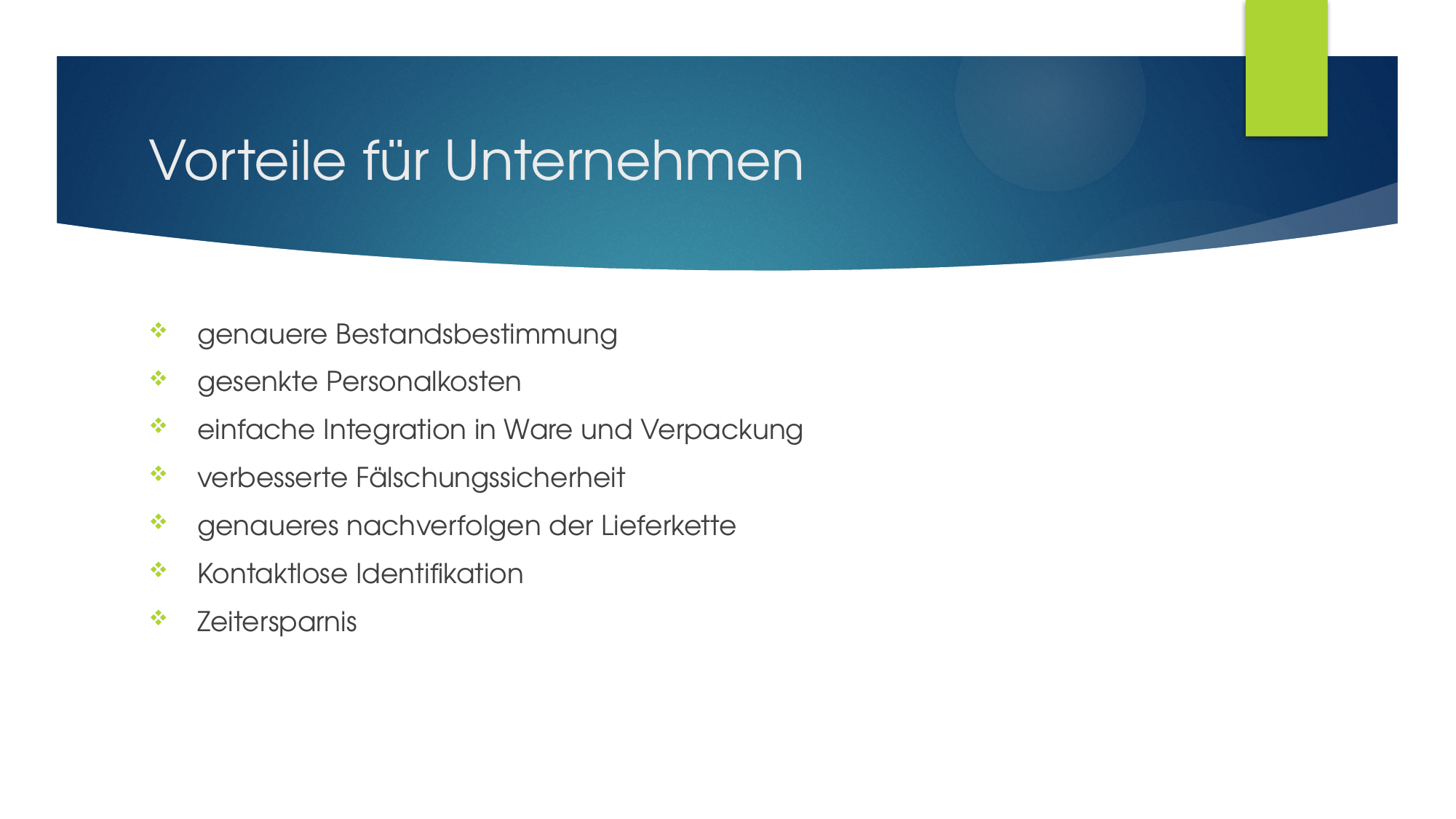

# Vorteile für Unternehmen
 genauere Bestandsbestimmung
 gesenkte Personalkosten
 einfache Integration in Ware und Verpackung
 verbesserte Fälschungssicherheit
 genaueres nachverfolgen der Lieferkette
 Kontaktlose Identifikation
 Zeitersparnis